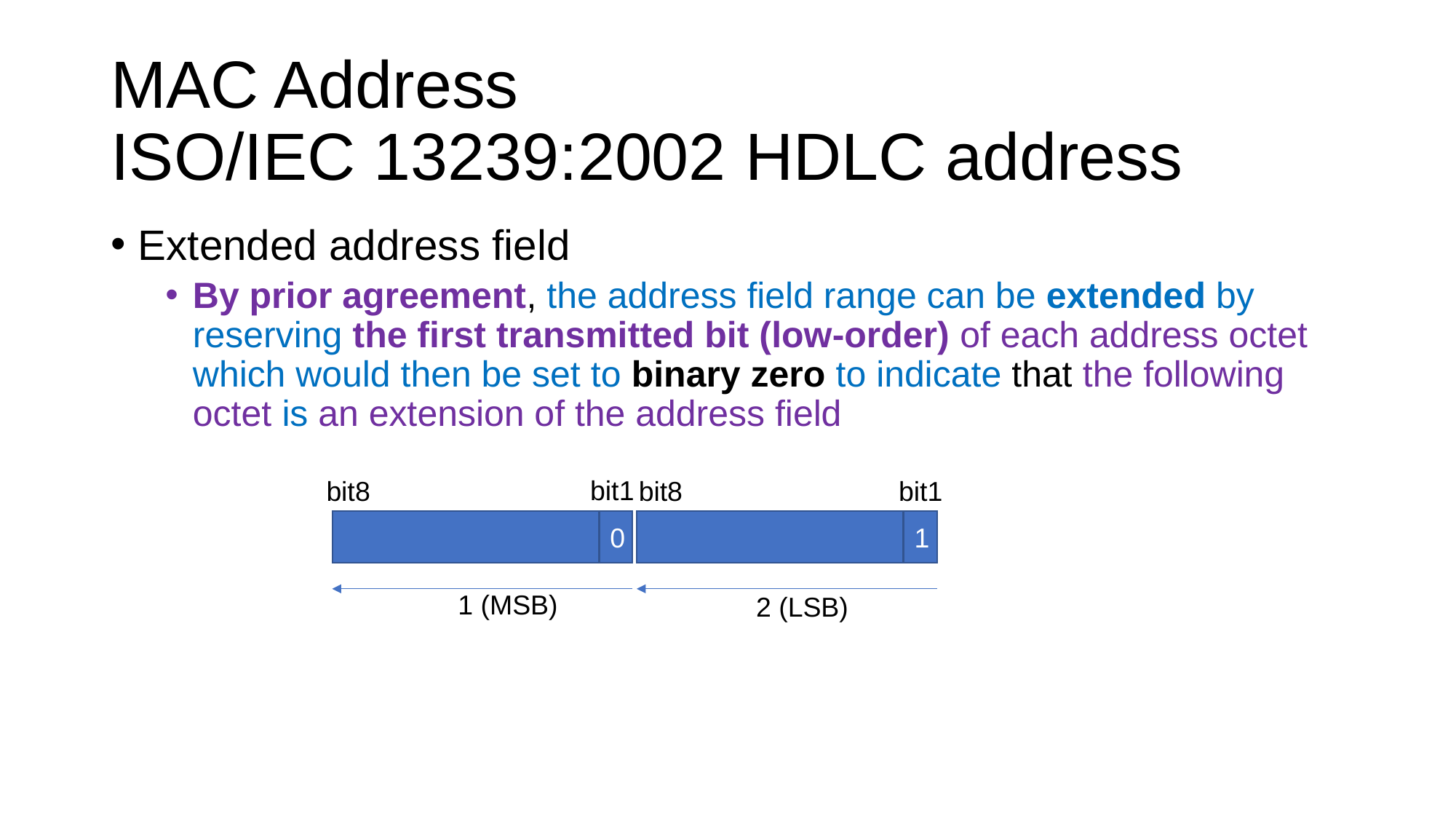

# MAC Address ISO/IEC 13239:2002 HDLC address
Extended address field
By prior agreement, the address field range can be extended by reserving the first transmitted bit (low-order) of each address octet which would then be set to binary zero to indicate that the following octet is an extension of the address field

bit1
bit1
bit8
bit8

1

0
1 (MSB)
2 (LSB)